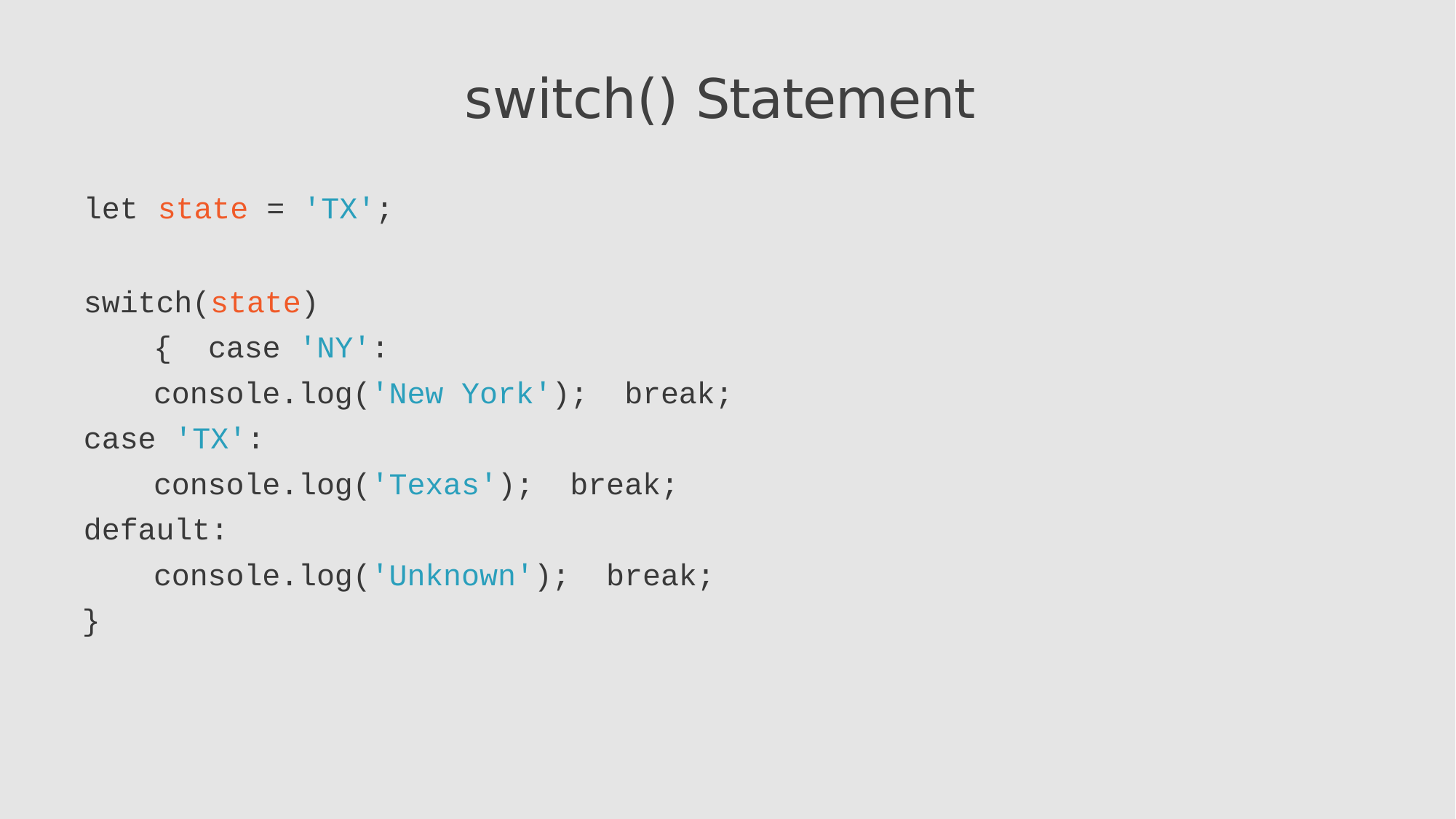

# switch() Statement
let	state = 'TX';

switch(state) {  case 'NY':
console.log('New York');  break;
case 'TX':
console.log('Texas');  break;
default:
console.log('Unknown');  break;
}
24